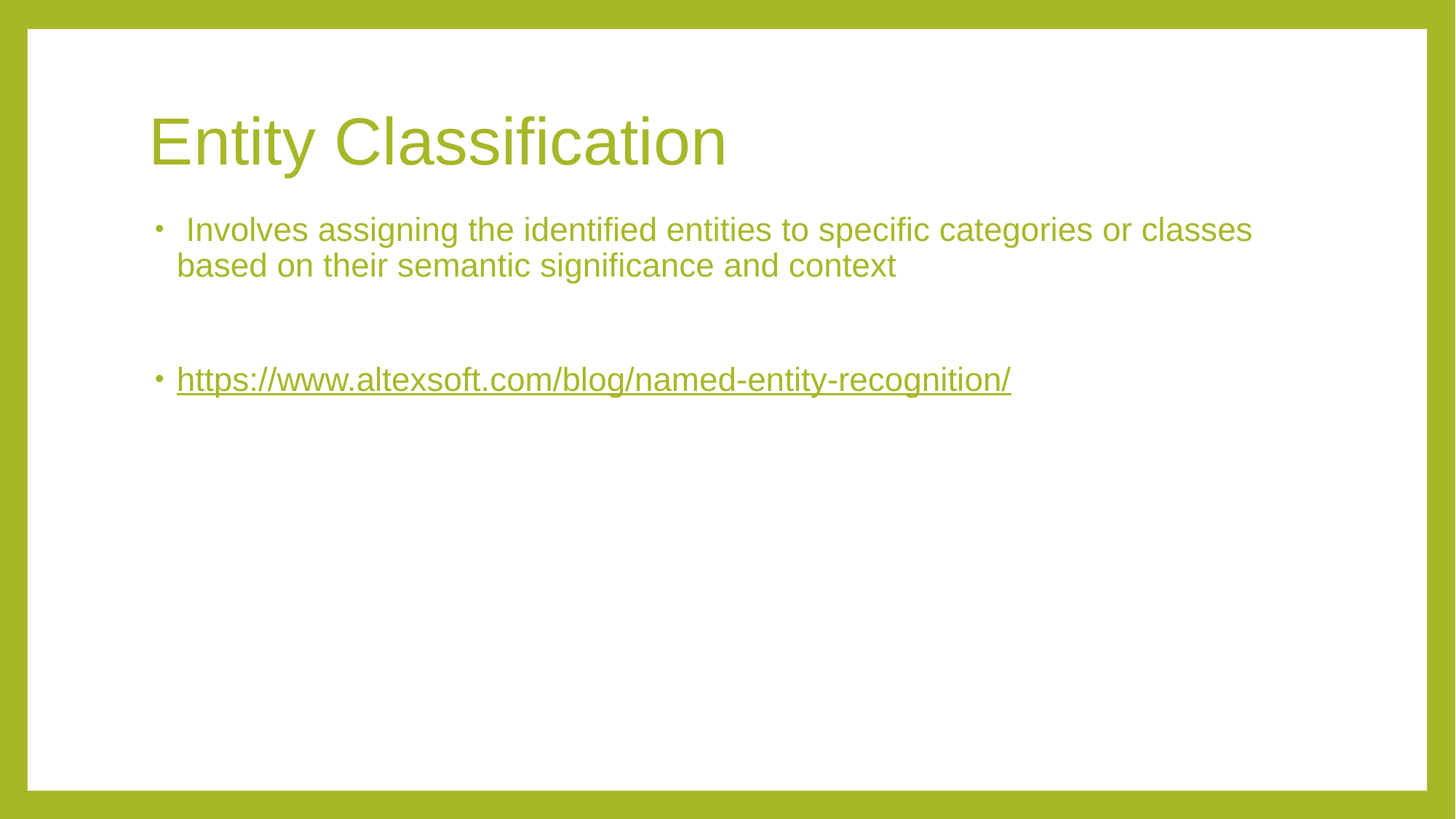

# Entity Classification
 Involves assigning the identified entities to specific categories or classes based on their semantic significance and context

https://www.altexsoft.com/blog/named-entity-recognition/